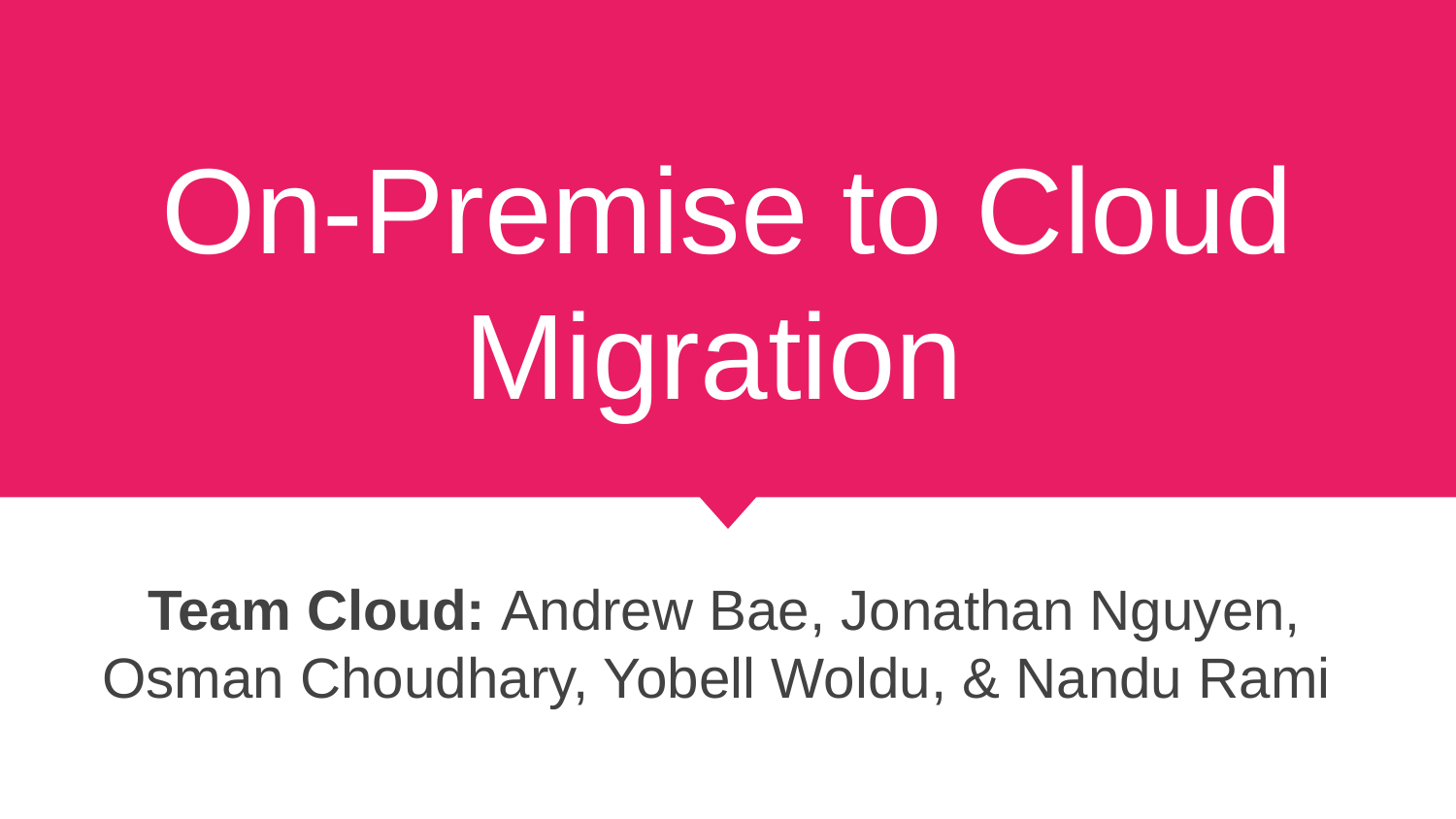

# On-Premise to Cloud Migration
Team Cloud: Andrew Bae, Jonathan Nguyen, Osman Choudhary, Yobell Woldu, & Nandu Rami